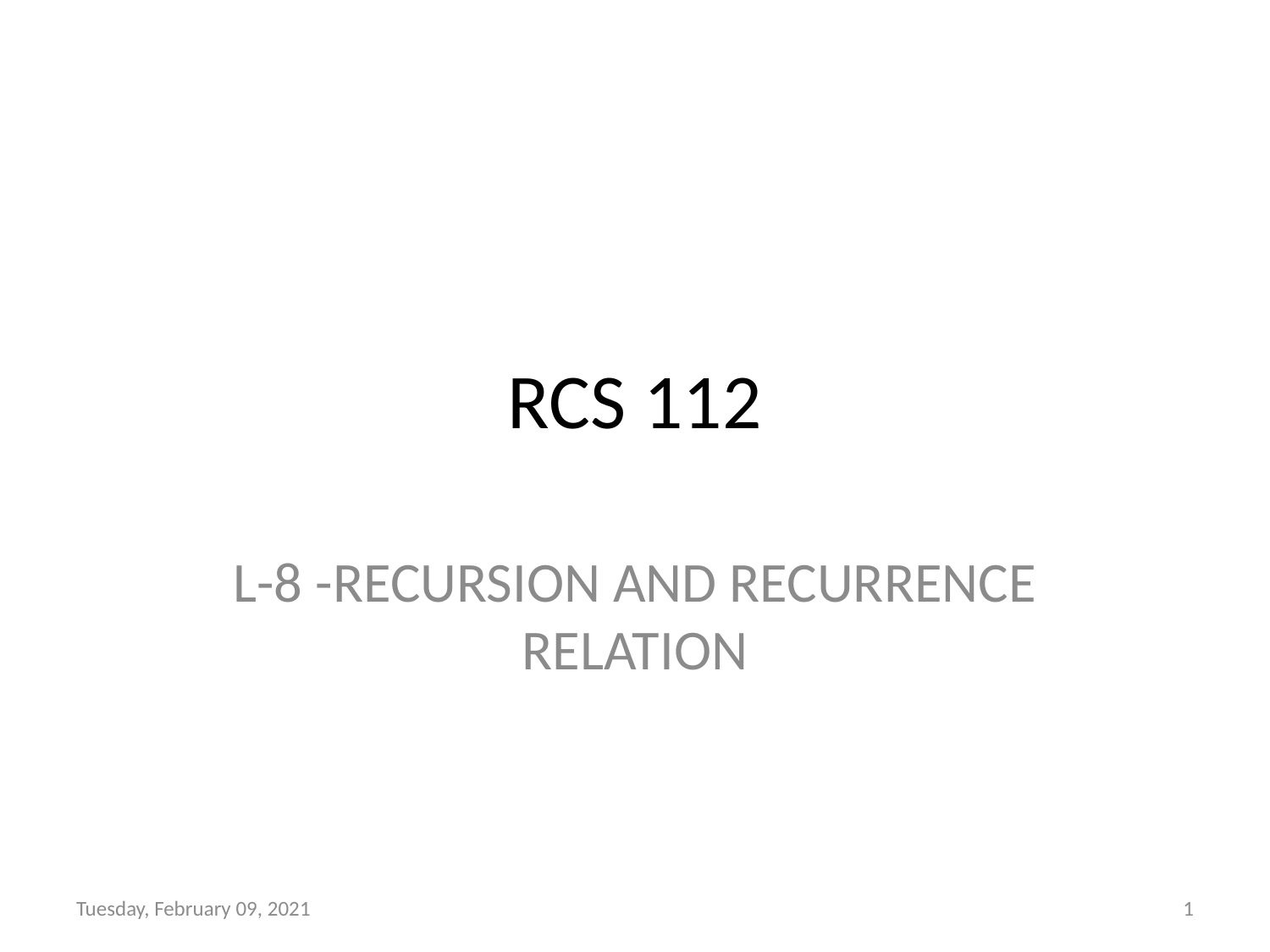

# RCS 112
L-8 -RECURSION AND RECURRENCE RELATION

Tuesday, February 09, 2021
1